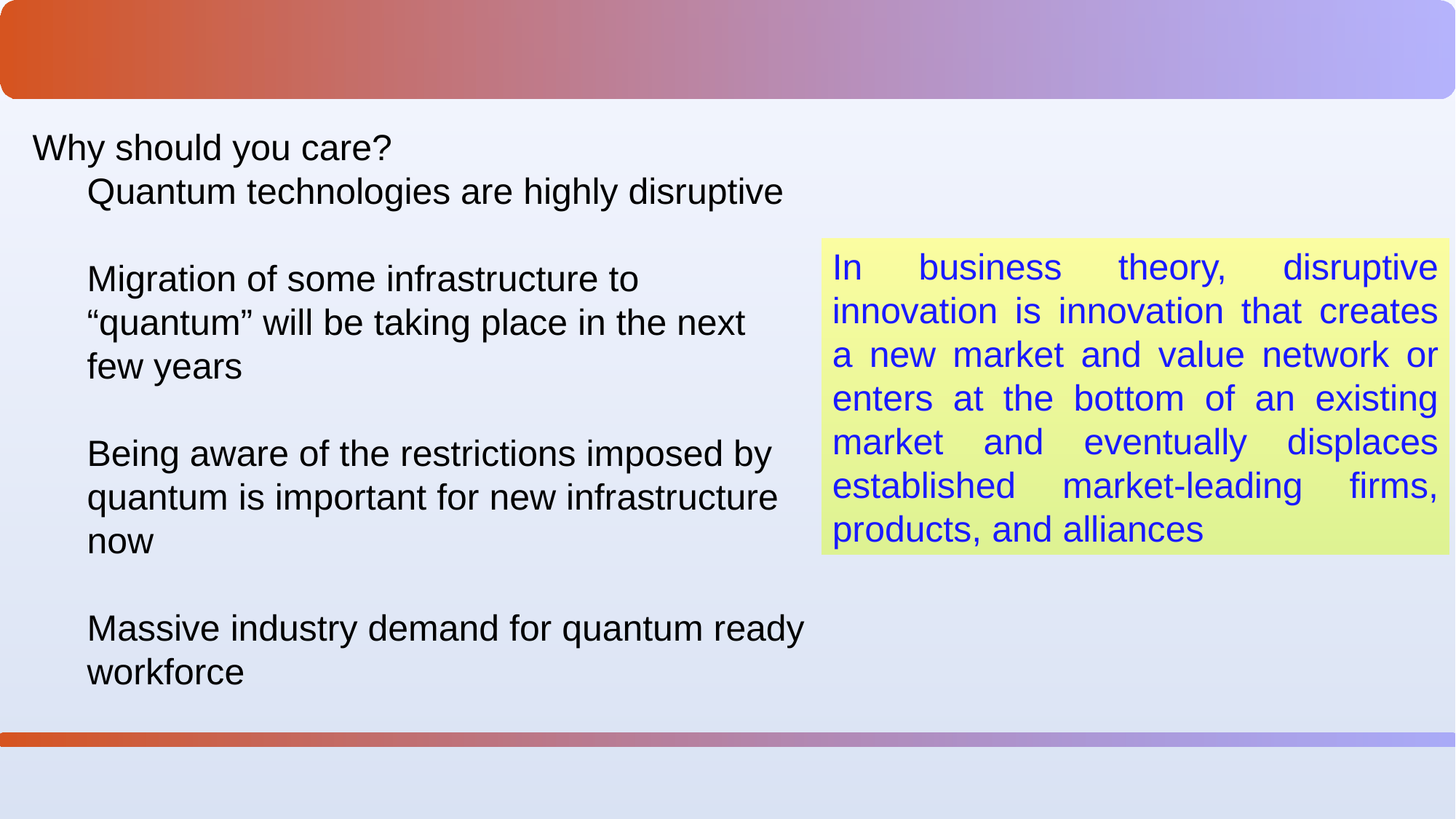

Why should you care?
Quantum technologies are highly disruptive

Migration of some infrastructure to “quantum” will be taking place in the next few years

Being aware of the restrictions imposed by quantum is important for new infrastructure now

Massive industry demand for quantum ready workforce
In business theory, disruptive innovation is innovation that creates a new market and value network or enters at the bottom of an existing market and eventually displaces established market-leading firms, products, and alliances